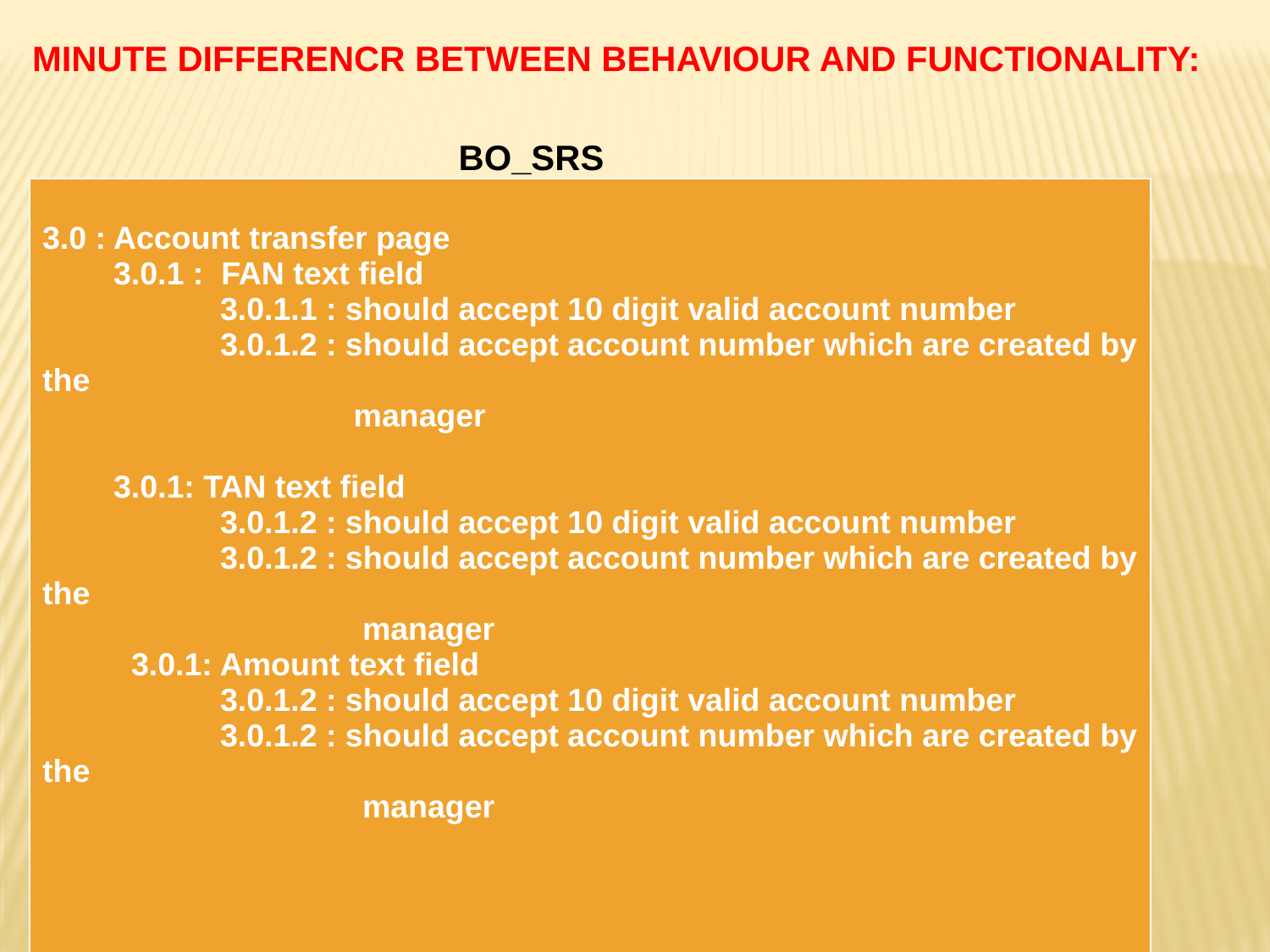

MINUTE DIFFERENCR BETWEEN BEHAVIOUR AND FUNCTIONALITY:

BO_SRS
| 3.0 : Account transfer page 3.0.1 : FAN text field 3.0.1.1 : should accept 10 digit valid account number 3.0.1.2 : should accept account number which are created by the manager 3.0.1: TAN text field 3.0.1.2 : should accept 10 digit valid account number 3.0.1.2 : should accept account number which are created by the manager 3.0.1: Amount text field 3.0.1.2 : should accept 10 digit valid account number 3.0.1.2 : should accept account number which are created by the manager |
| --- |